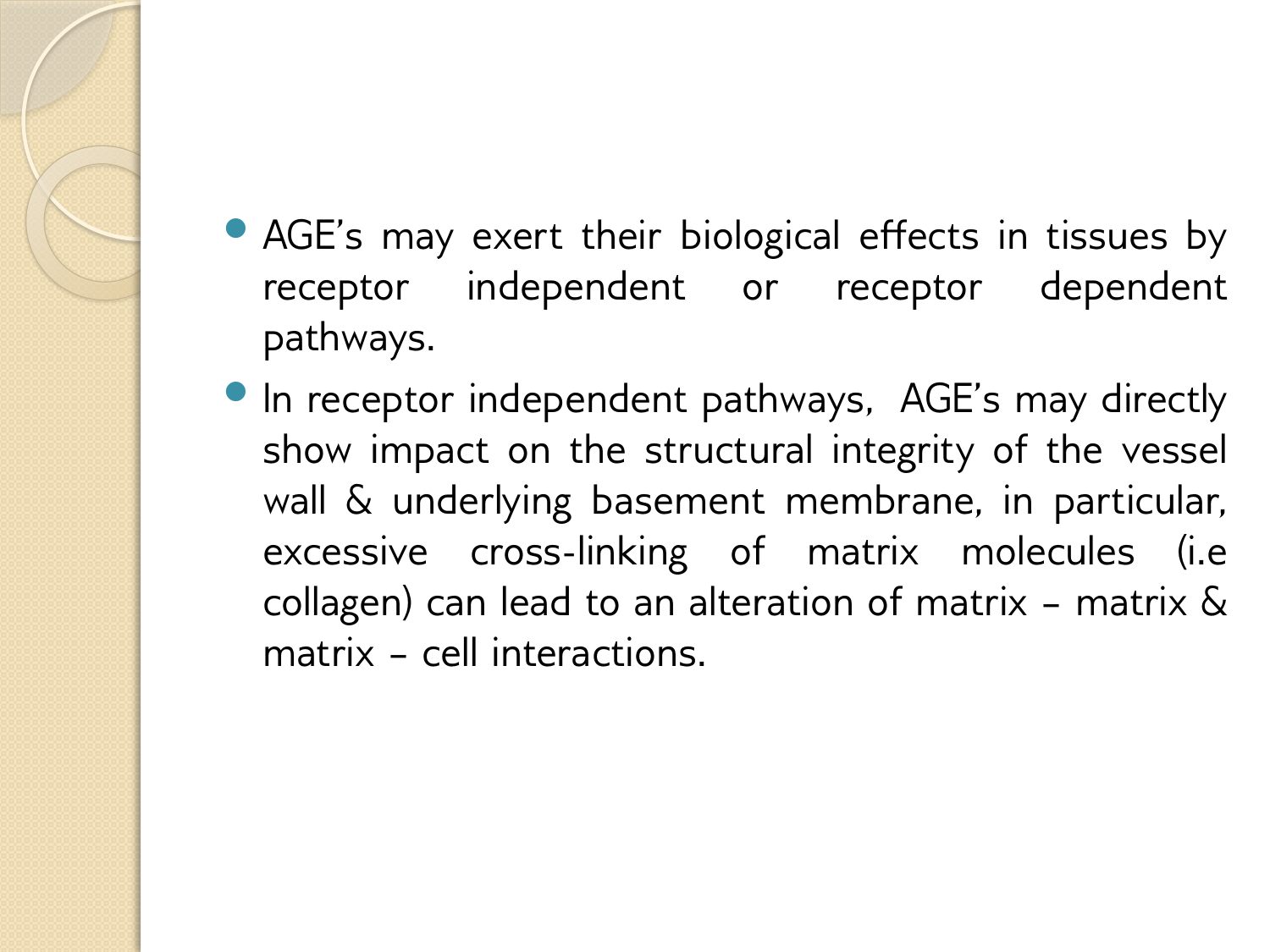

#
AGE’s may exert their biological effects in tissues by receptor independent or receptor dependent pathways.
In receptor independent pathways,  AGE’s may directly show impact on the structural integrity of the vessel wall & underlying basement membrane, in particular, excessive cross-linking of matrix molecules (i.e collagen) can lead to an alteration of matrix – matrix & matrix – cell interactions.